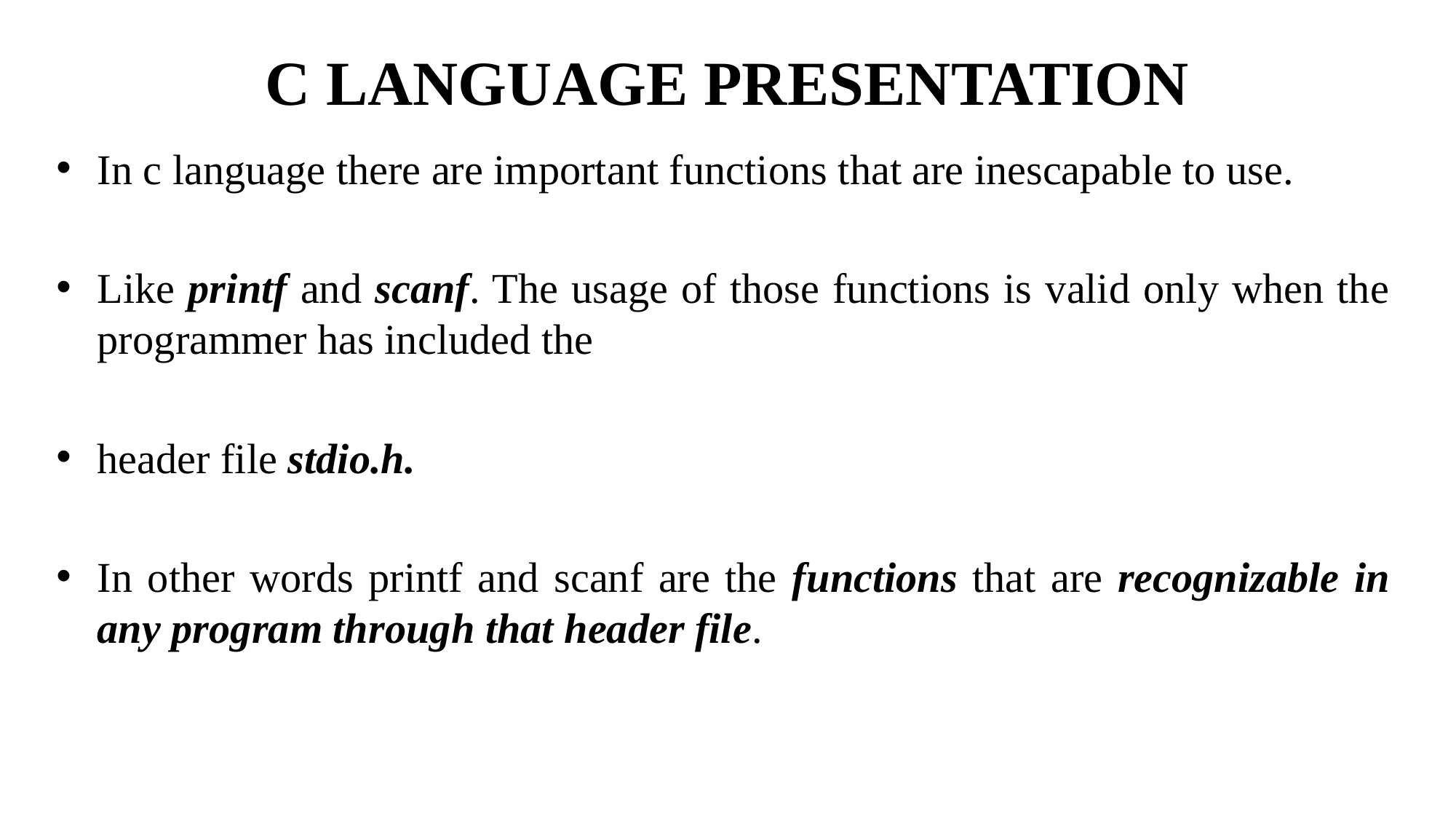

# C LANGUAGE PRESENTATION
In c language there are important functions that are inescapable to use.

Like printf and scanf. The usage of those functions is valid only when the programmer has included the

header file stdio.h.

In other words printf and scanf are the functions that are recognizable in any program through that header file.